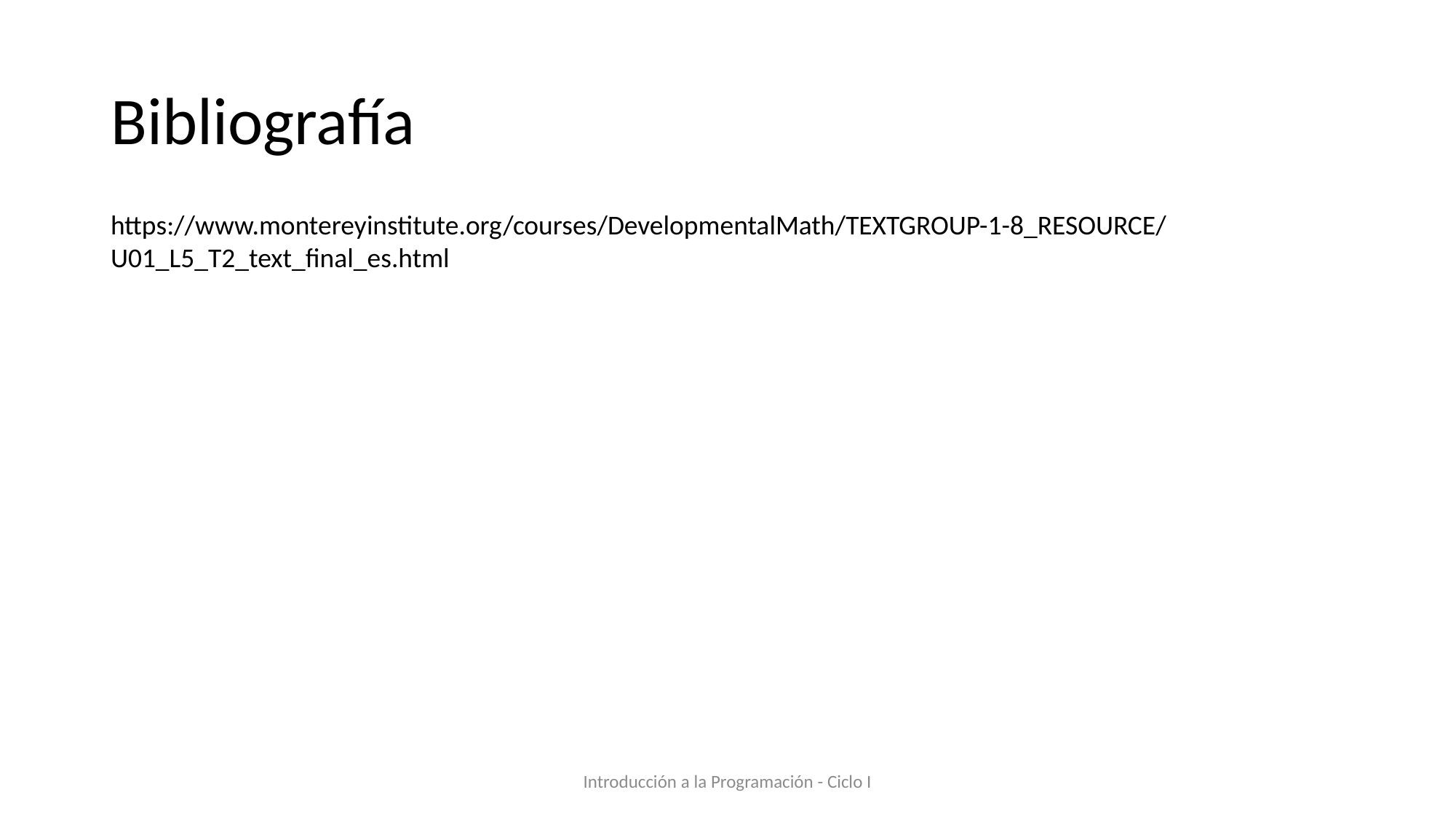

# Bibliografía
https://www.montereyinstitute.org/courses/DevelopmentalMath/TEXTGROUP-1-8_RESOURCE/U01_L5_T2_text_final_es.html
Introducción a la Programación - Ciclo I